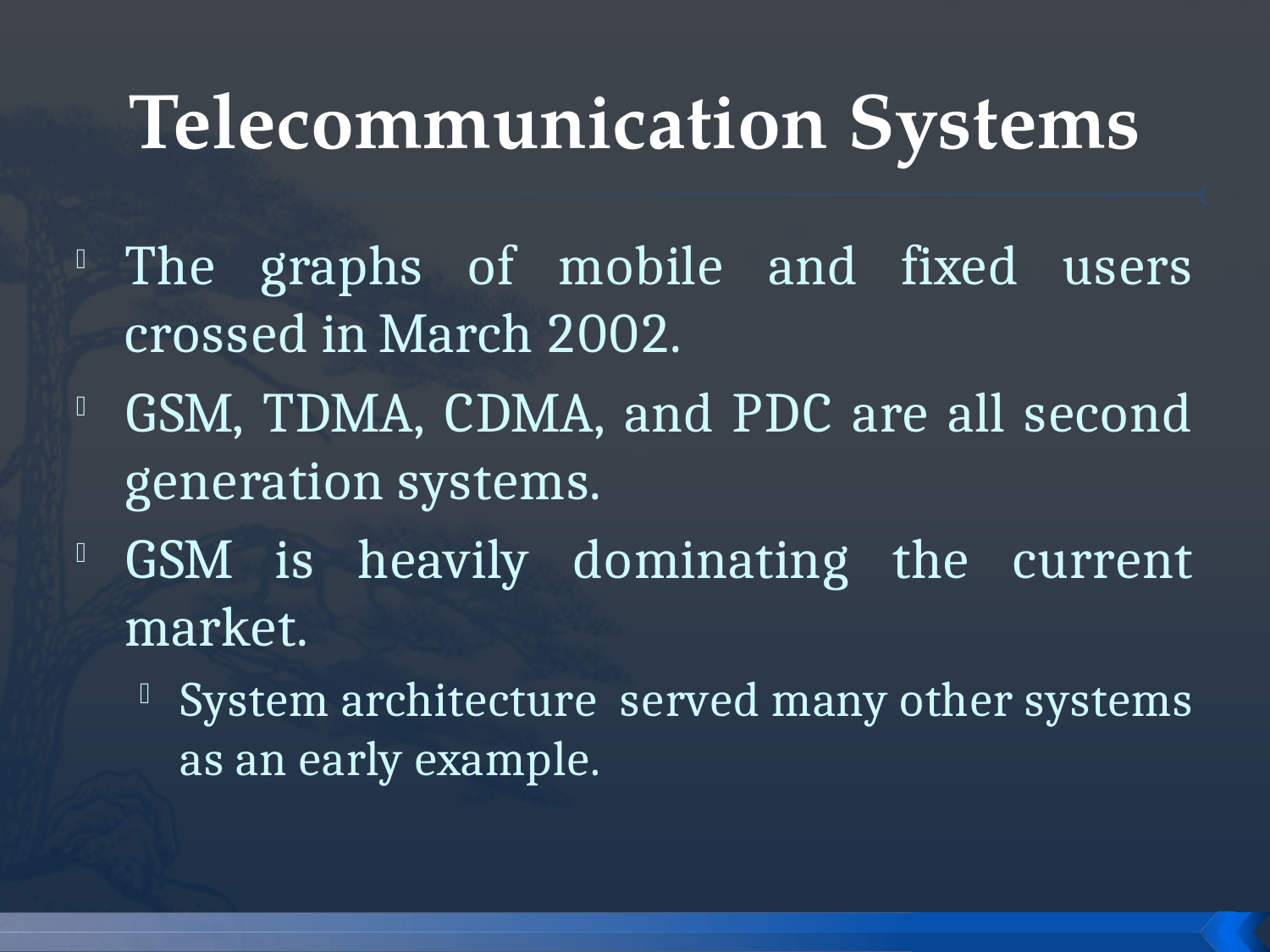

# Telecommunication Systems
The graphs of mobile and fixed users crossed in March 2002.
GSM, TDMA, CDMA, and PDC are all second generation systems.
GSM is heavily dominating the current market.
System architecture  served many other systems as an early example.